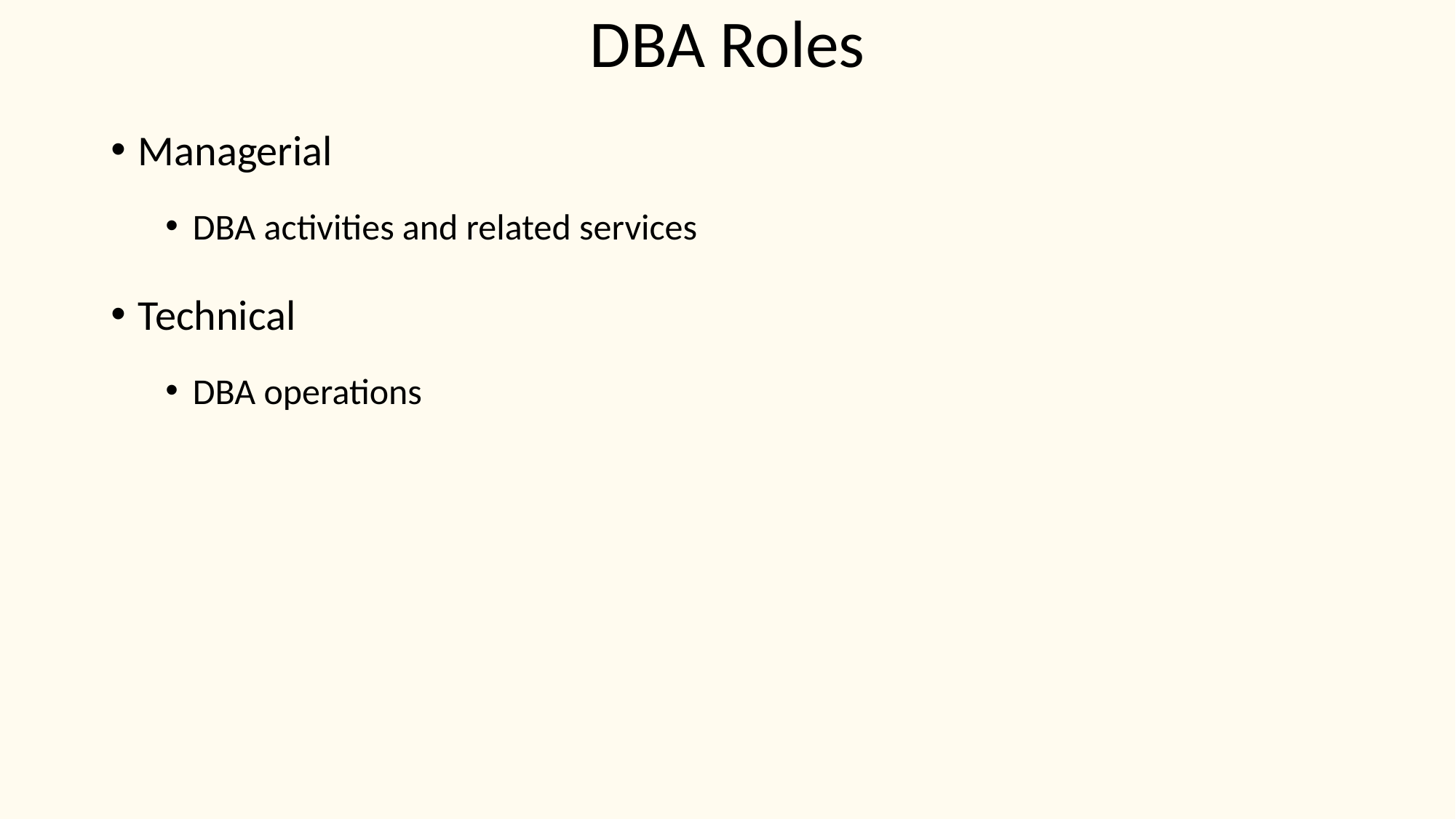

# DBA Roles
Managerial
DBA activities and related services
Technical
DBA operations